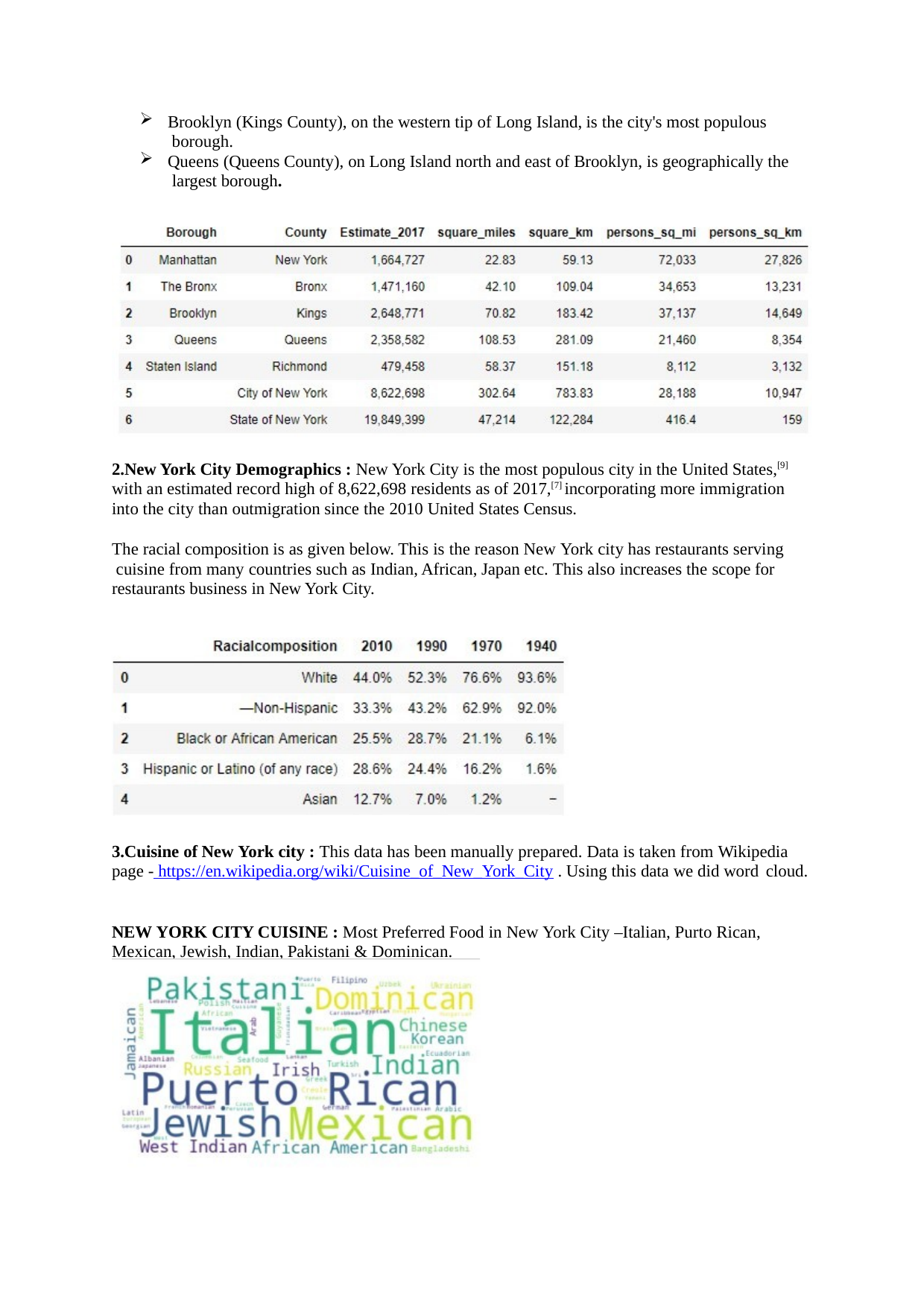

Brooklyn (Kings County), on the western tip of Long Island, is the city's most populous  borough.
Queens (Queens County), on Long Island north and east of Brooklyn, is geographically the  largest borough.

2.New York City Demographics : New York City is the most populous city in the United States,[9]  with an estimated record high of 8,622,698 residents as of 2017,[7] incorporating more immigration  into the city than outmigration since the 2010 United States Census.

The racial composition is as given below. This is the reason New York city has restaurants serving  cuisine from many countries such as Indian, African, Japan etc. This also increases the scope for  restaurants business in New York City.

3.Cuisine of New York city : This data has been manually prepared. Data is taken from Wikipedia  page - https://en.wikipedia.org/wiki/Cuisine_of_New_York_City . Using this data we did word cloud.

NEW YORK CITY CUISINE : Most Preferred Food in New York City –Italian, Purto Rican,  Mexican, Jewish, Indian, Pakistani & Dominican.